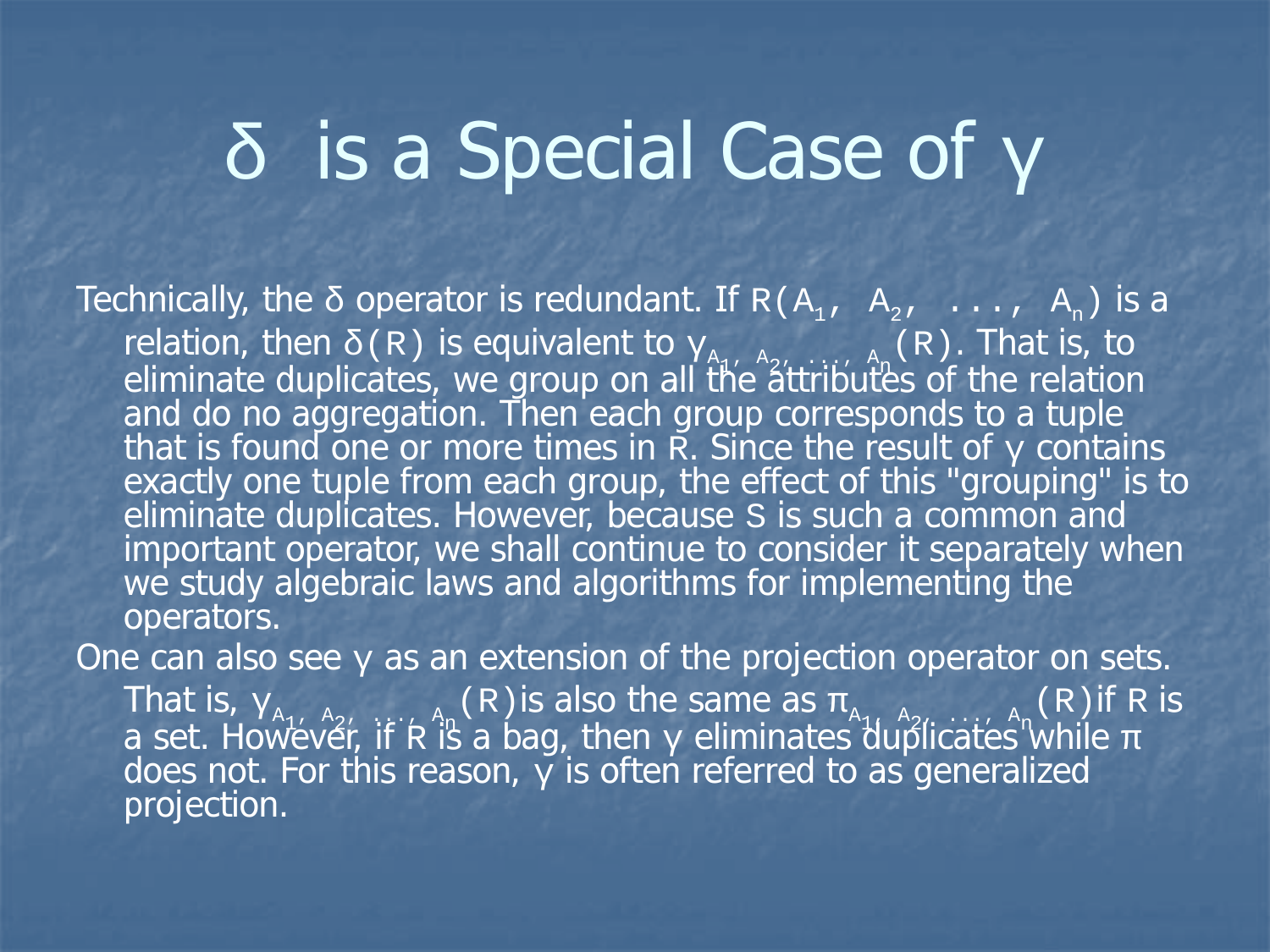

# δ is a Special Case of γ
Technically, the δ operator is redundant. If R(A1, A2, ..., An) is a relation, then δ(R) is equivalent to γA1, A2, ..., An(R). That is, to eliminate duplicates, we group on all the attributes of the relation and do no aggregation. Then each group corresponds to a tuple that is found one or more times in R. Since the result of γ contains exactly one tuple from each group, the effect of this "grouping" is to eliminate duplicates. However, because S is such a common and important operator, we shall continue to consider it separately when we study algebraic laws and algorithms for implementing the operators.
One can also see γ as an extension of the projection operator on sets. That is, γA1, A2, ..., An(R)is also the same as πA1, A2, ..., An(R)if R is a set. However, if R is a bag, then γ eliminates duplicates while π does not. For this reason, γ is often referred to as generalized projection.